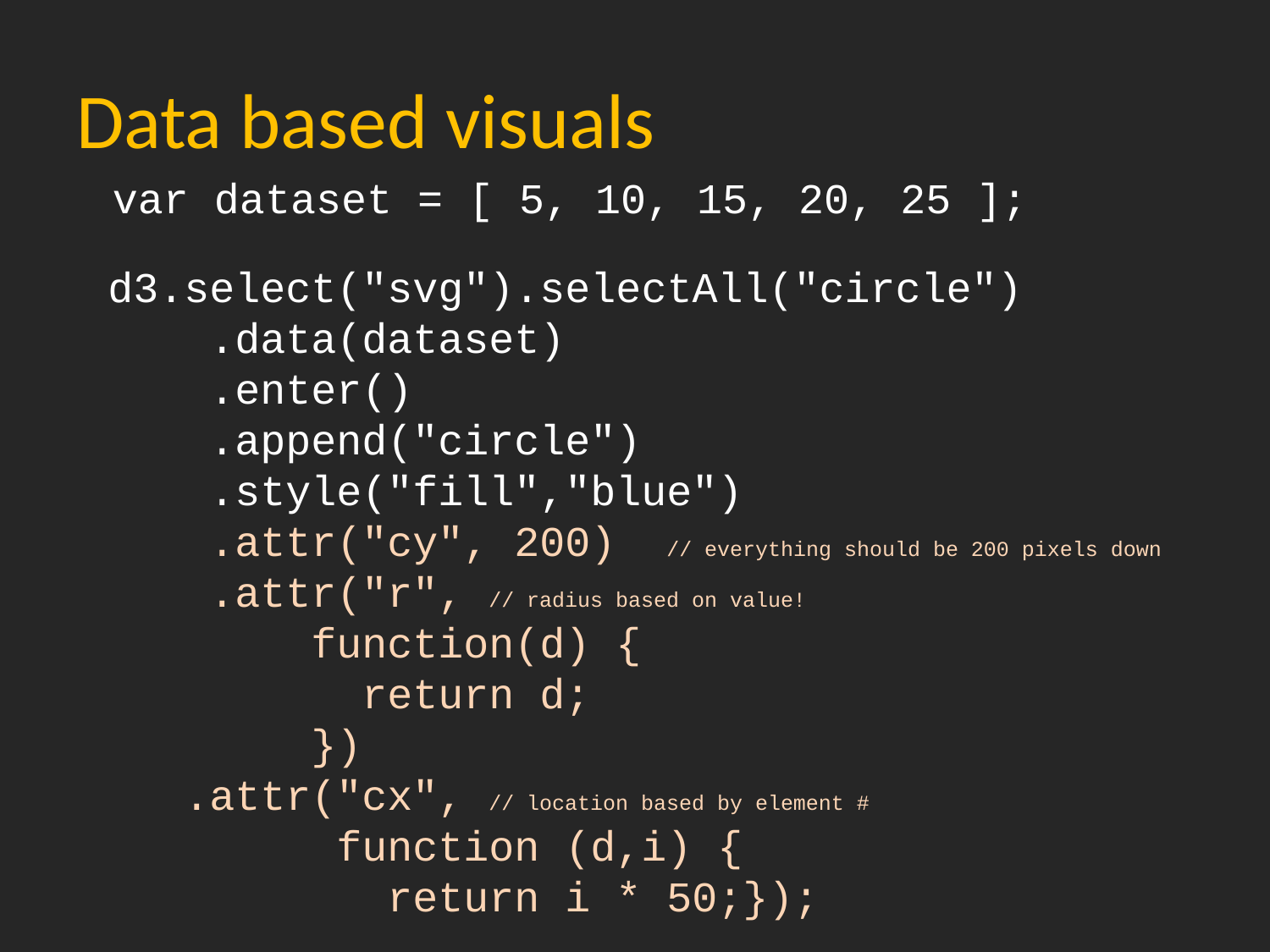

# Data based visuals
var dataset = [ 5, 10, 15, 20, 25 ];
d3.select("svg").selectAll("circle")
    .data(dataset)
    .enter()
    .append("circle")
    .style("fill","blue")
    .attr("cy", 200)  // everything should be 200 pixels down
    .attr("r", // radius based on value!
        function(d) {
		return d;
	   })
   .attr("cx", // location based by element #
         function (d,i) {
           return i * 50;});